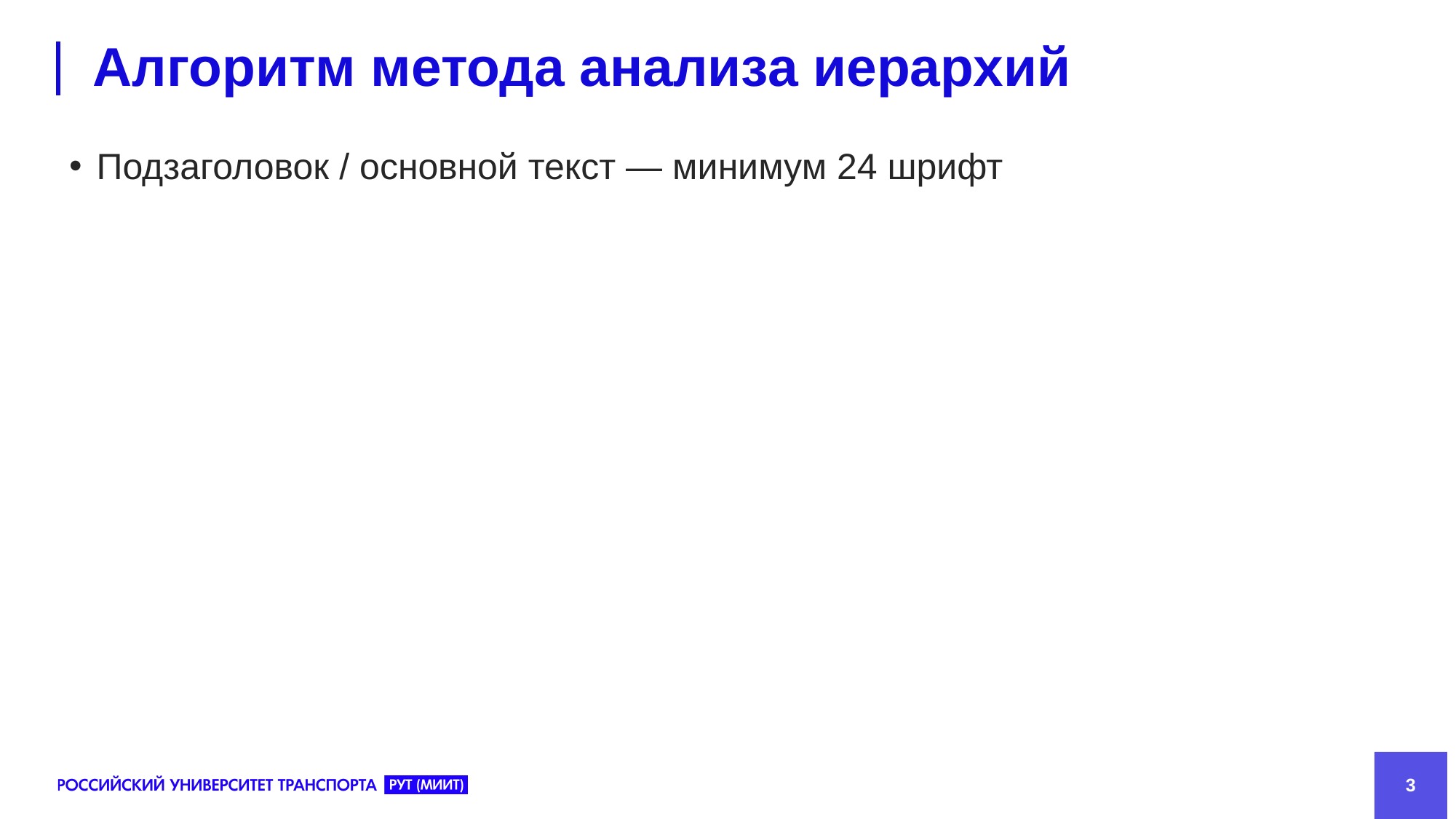

# Алгоритм метода анализа иерархий
Подзаголовок / основной текст — минимум 24 шрифт
3